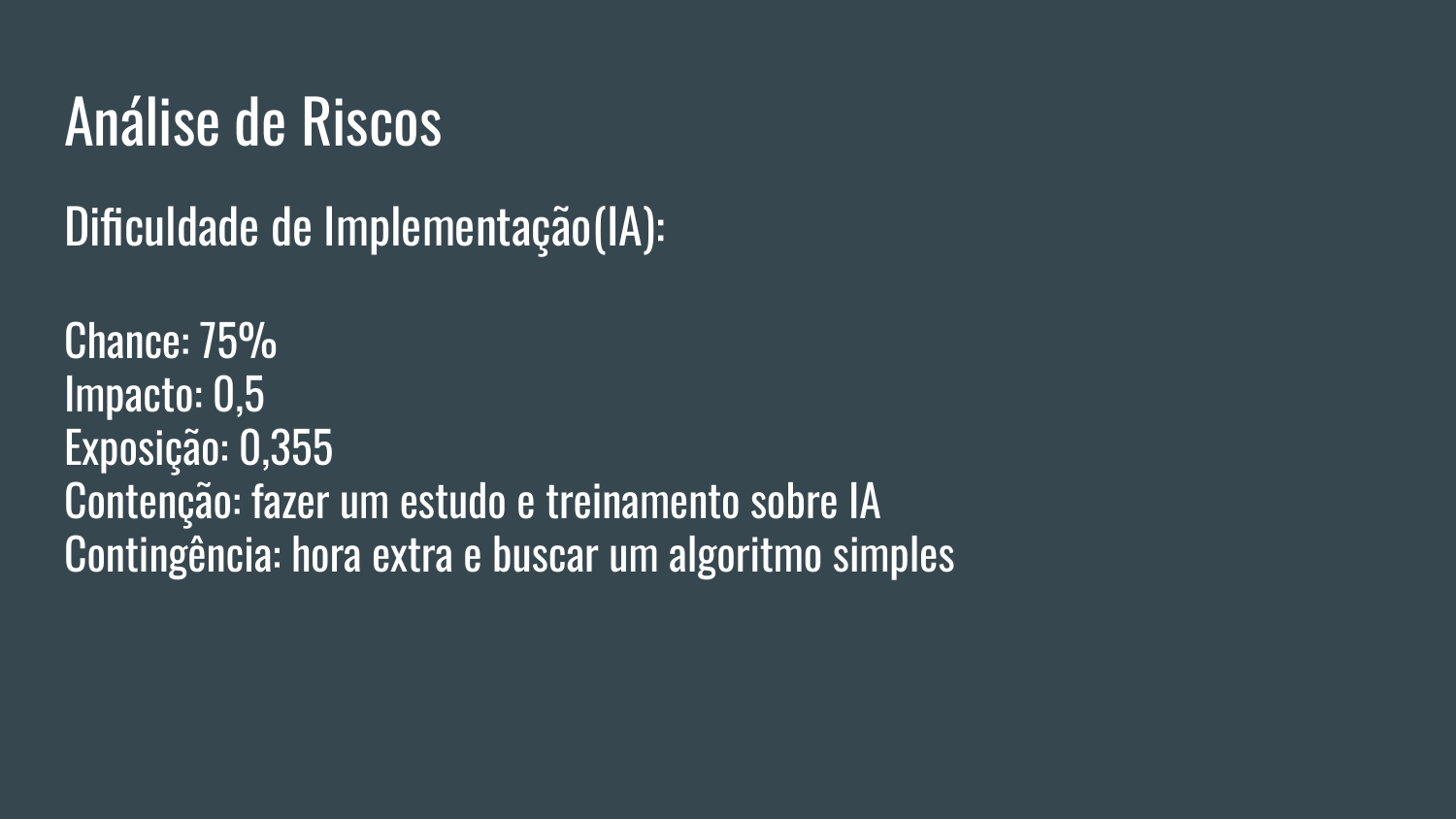

# Análise de Riscos
Dificuldade de Implementação(IA):

Chance: 75%
Impacto: 0,5
Exposição: 0,355
Contenção: fazer um estudo e treinamento sobre IA
Contingência: hora extra e buscar um algoritmo simples